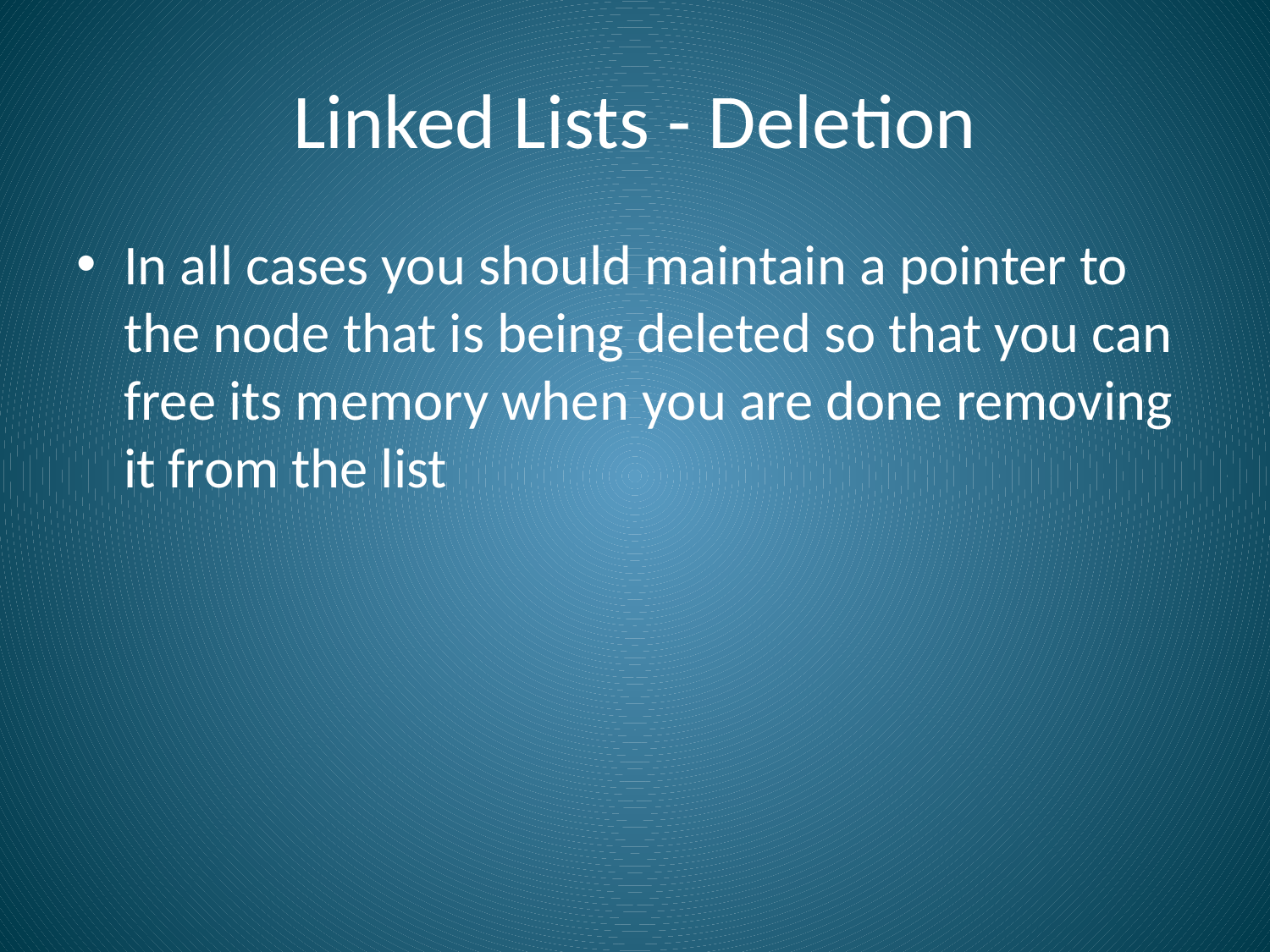

# Linked Lists - Deletion
In all cases you should maintain a pointer to the node that is being deleted so that you can free its memory when you are done removing it from the list